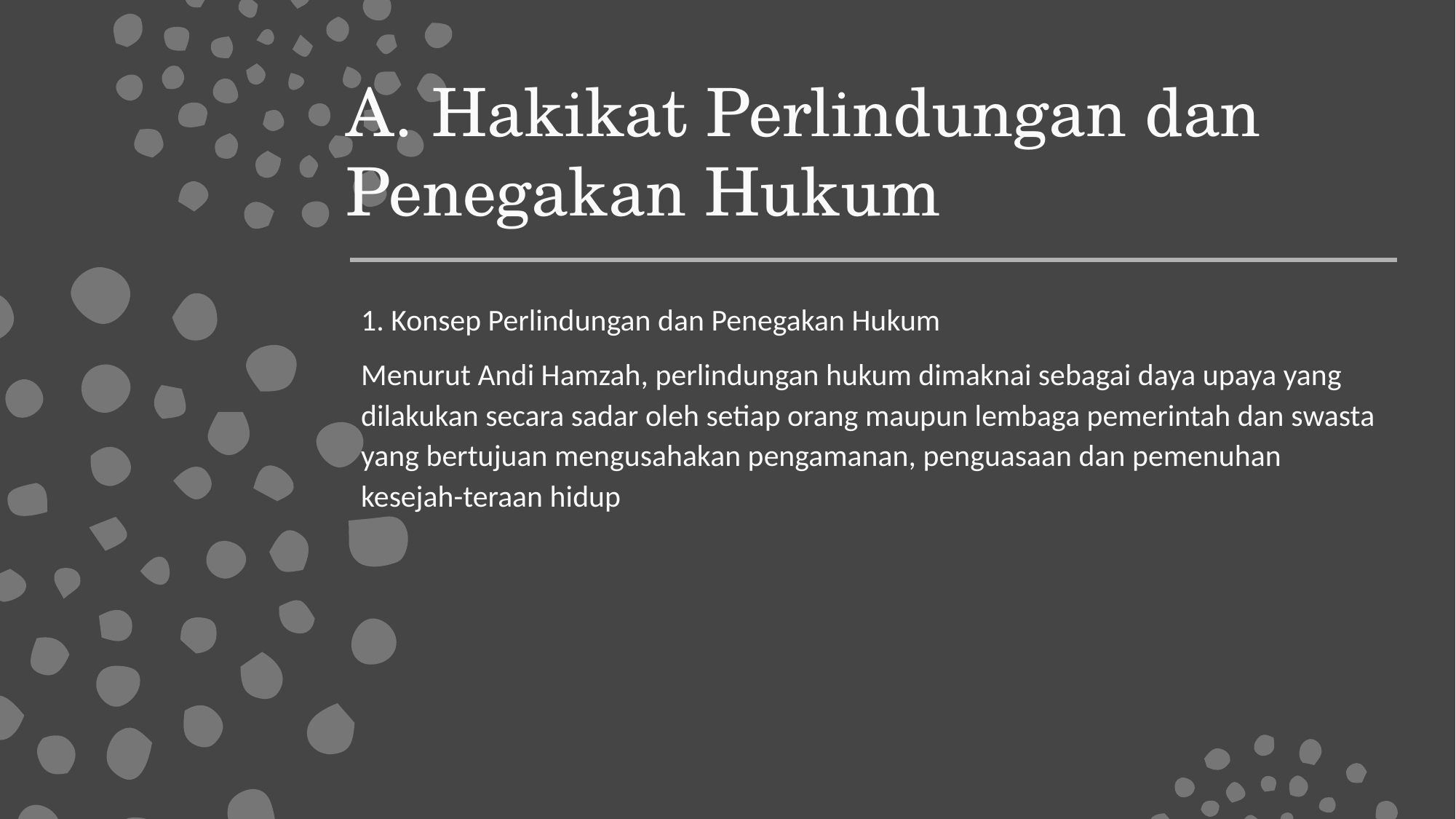

# A. Hakikat Perlindungan dan Penegakan Hukum
1. Konsep Perlindungan dan Penegakan Hukum
Menurut Andi Hamzah, perlindungan hukum dimaknai sebagai daya upaya yang dilakukan secara sadar oleh setiap orang maupun lembaga pemerintah dan swasta yang bertujuan mengusahakan pengamanan, penguasaan dan pemenuhan kesejah-teraan hidup